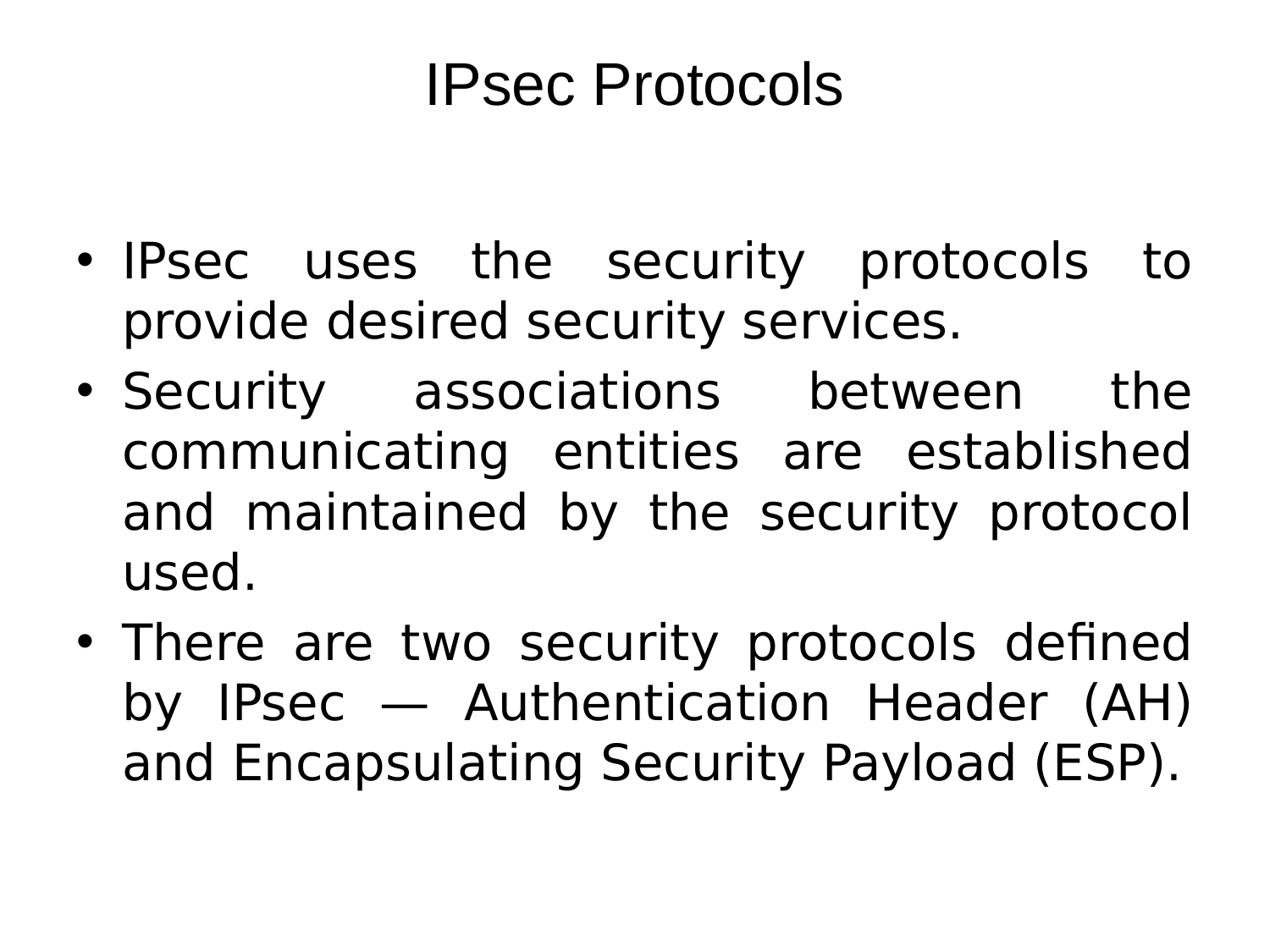

# IPsec Protocols
IPsec uses the security protocols to provide desired security services.
Security associations between the communicating entities are established and maintained by the security protocol used.
There are two security protocols defined by IPsec — Authentication Header (AH) and Encapsulating Security Payload (ESP).